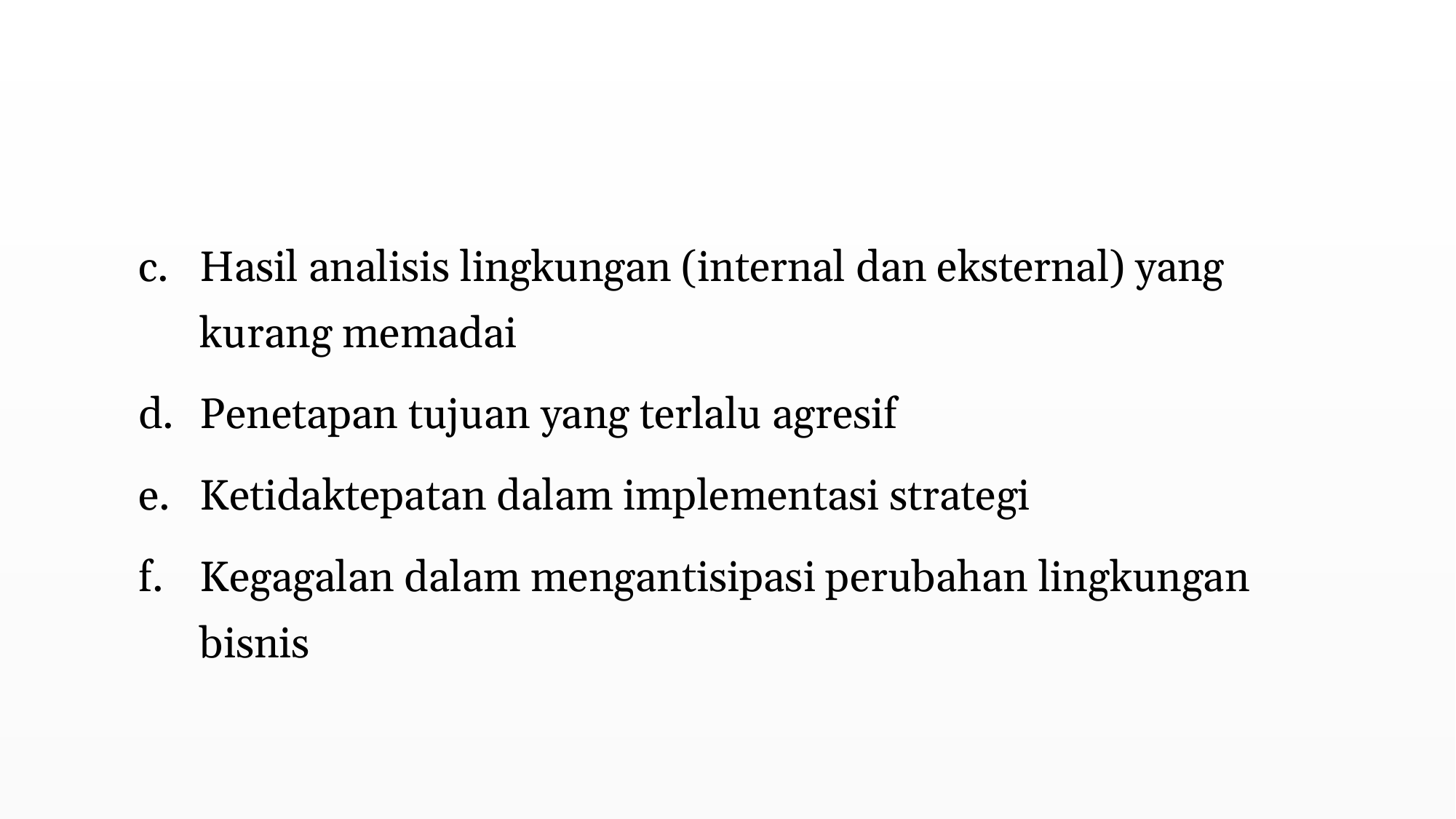

#
Hasil analisis lingkungan (internal dan eksternal) yang kurang memadai
Penetapan tujuan yang terlalu agresif
Ketidaktepatan dalam implementasi strategi
Kegagalan dalam mengantisipasi perubahan lingkungan bisnis